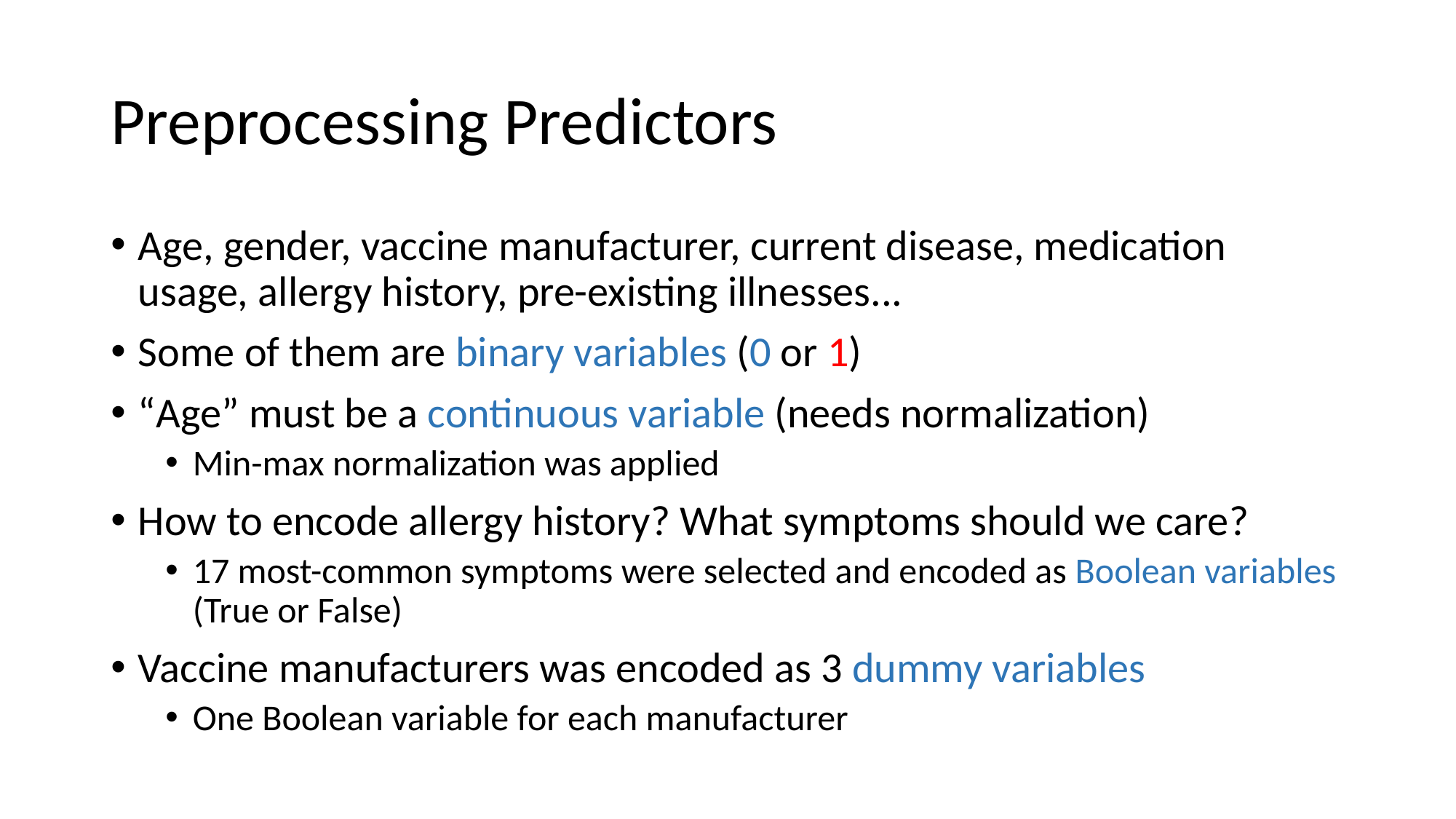

# Preprocessing Predictors
Age, gender, vaccine manufacturer, current disease, medication usage, allergy history, pre-existing illnesses...
Some of them are binary variables (0 or 1)
“Age” must be a continuous variable (needs normalization)
Min-max normalization was applied
How to encode allergy history? What symptoms should we care?
17 most-common symptoms were selected and encoded as Boolean variables (True or False)
Vaccine manufacturers was encoded as 3 dummy variables
One Boolean variable for each manufacturer